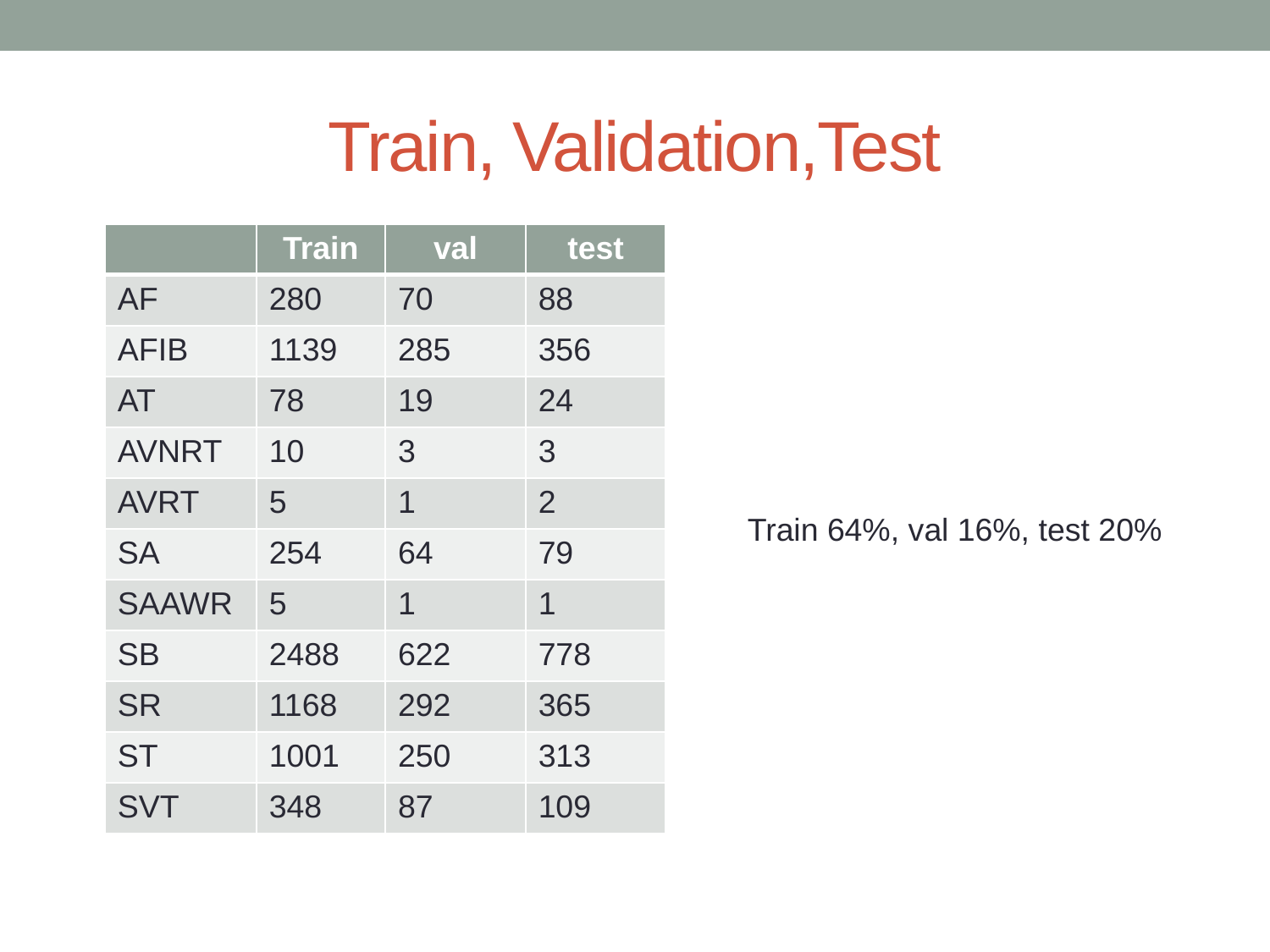

# Train, Validation,Test
|  | Train | val | test |
| --- | --- | --- | --- |
| AF | 280 | 70 | 88 |
| AFIB | 1139 | 285 | 356 |
| AT | 78 | 19 | 24 |
| AVNRT | 10 | 3 | 3 |
| AVRT | 5 | 1 | 2 |
| SA | 254 | 64 | 79 |
| SAAWR | 5 | 1 | 1 |
| SB | 2488 | 622 | 778 |
| SR | 1168 | 292 | 365 |
| ST | 1001 | 250 | 313 |
| SVT | 348 | 87 | 109 |
Train 64%, val 16%, test 20%